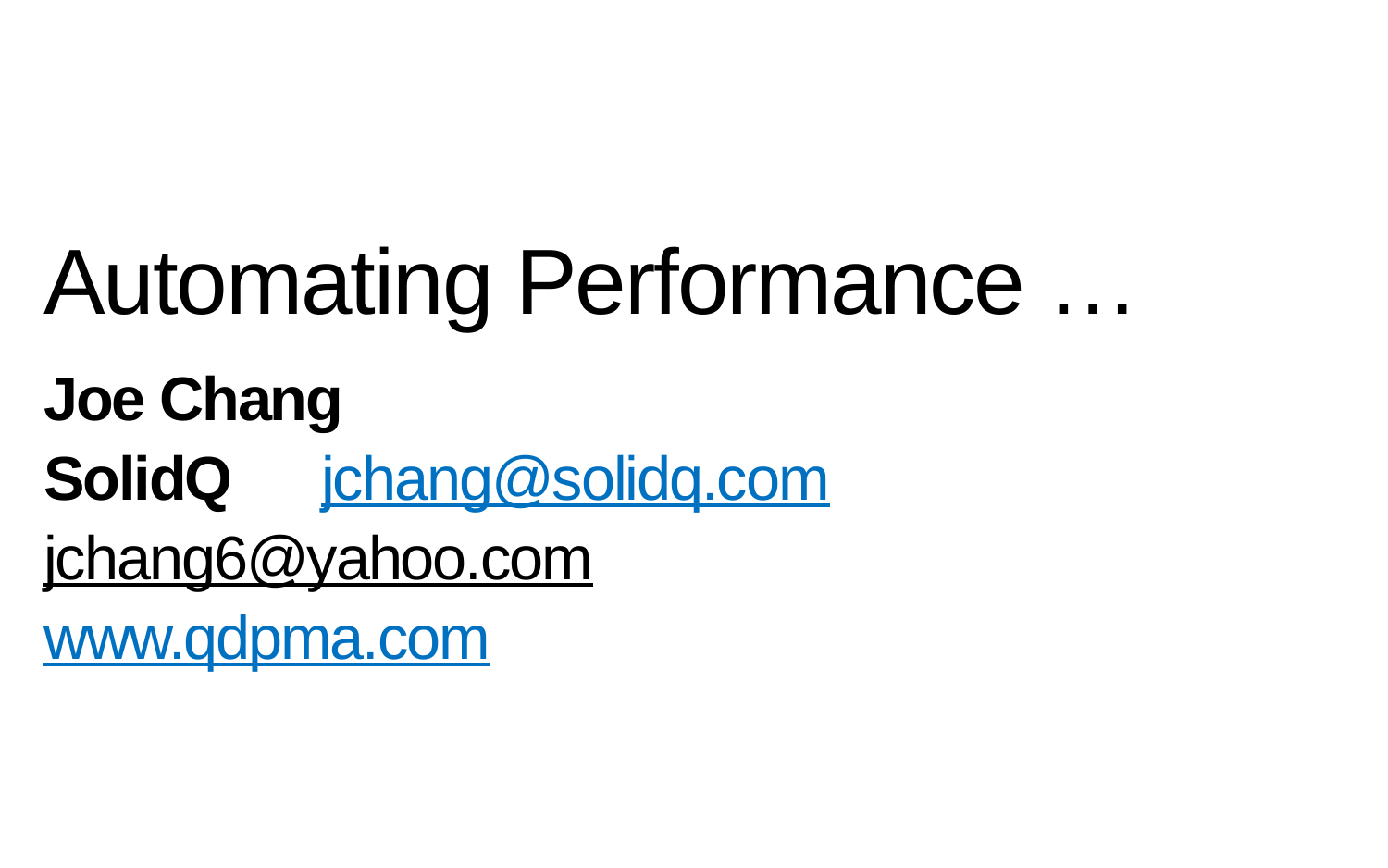

# Automating Performance …
Joe Chang
SolidQ 	jchang@solidq.com
jchang6@yahoo.com
www.qdpma.com